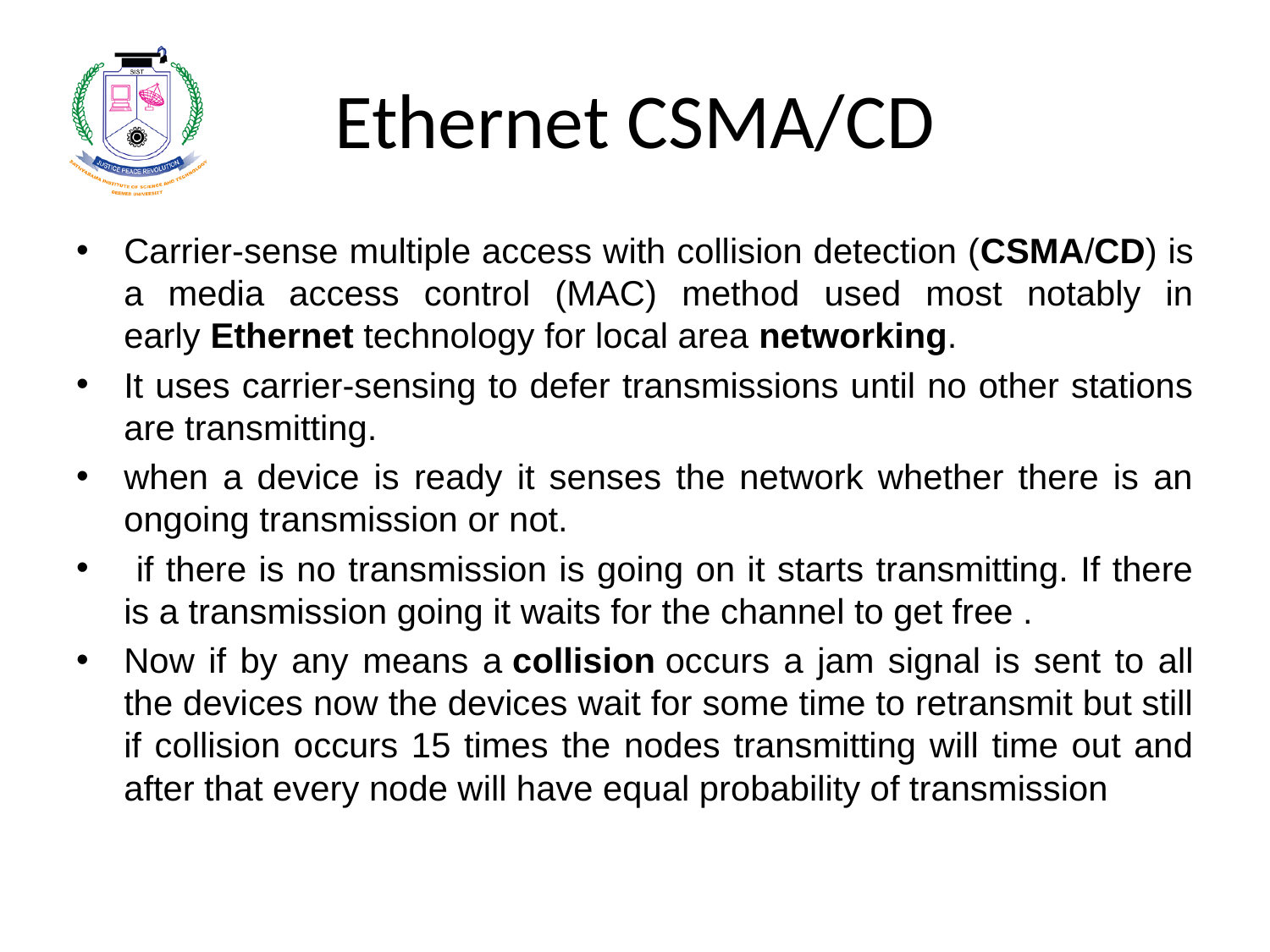

# Ethernet CSMA/CD
Carrier-sense multiple access with collision detection (CSMA/CD) is a media access control (MAC) method used most notably in early Ethernet technology for local area networking.
It uses carrier-sensing to defer transmissions until no other stations are transmitting.
when a device is ready it senses the network whether there is an ongoing transmission or not.
 if there is no transmission is going on it starts transmitting. If there is a transmission going it waits for the channel to get free .
Now if by any means a collision occurs a jam signal is sent to all the devices now the devices wait for some time to retransmit but still if collision occurs 15 times the nodes transmitting will time out and after that every node will have equal probability of transmission